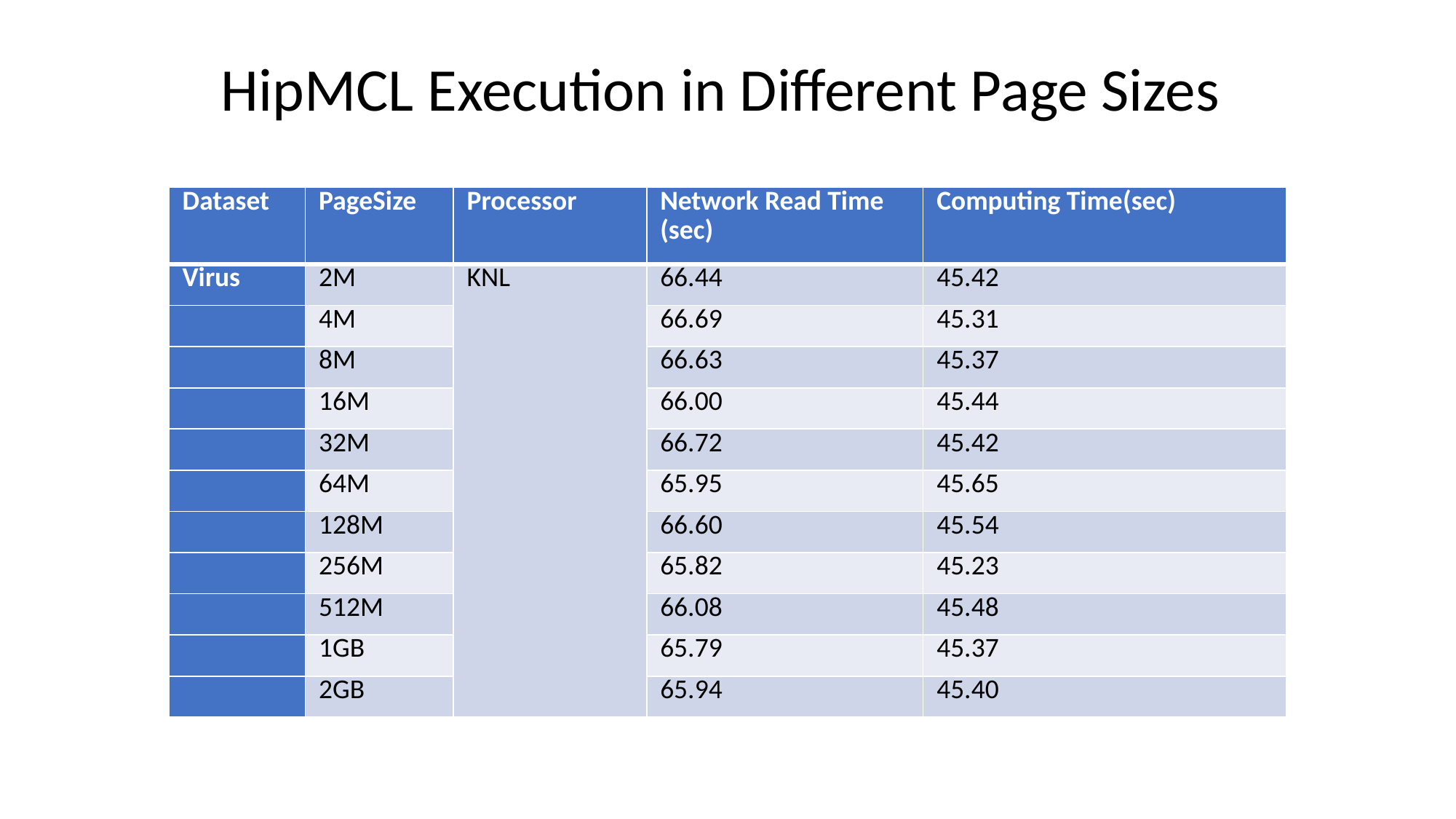

# HipMCL Execution in Different Page Sizes
| Dataset | PageSize | Processor | Network Read Time (sec) | Computing Time(sec) |
| --- | --- | --- | --- | --- |
| Virus | 2M | KNL | 66.44 | 45.42 |
|  | 4M |  | 66.69 | 45.31 |
|  | 8M |  | 66.63 | 45.37 |
|  | 16M |  | 66.00 | 45.44 |
|  | 32M |  | 66.72 | 45.42 |
|  | 64M |  | 65.95 | 45.65 |
|  | 128M |  | 66.60 | 45.54 |
|  | 256M |  | 65.82 | 45.23 |
|  | 512M |  | 66.08 | 45.48 |
|  | 1GB |  | 65.79 | 45.37 |
|  | 2GB |  | 65.94 | 45.40 |